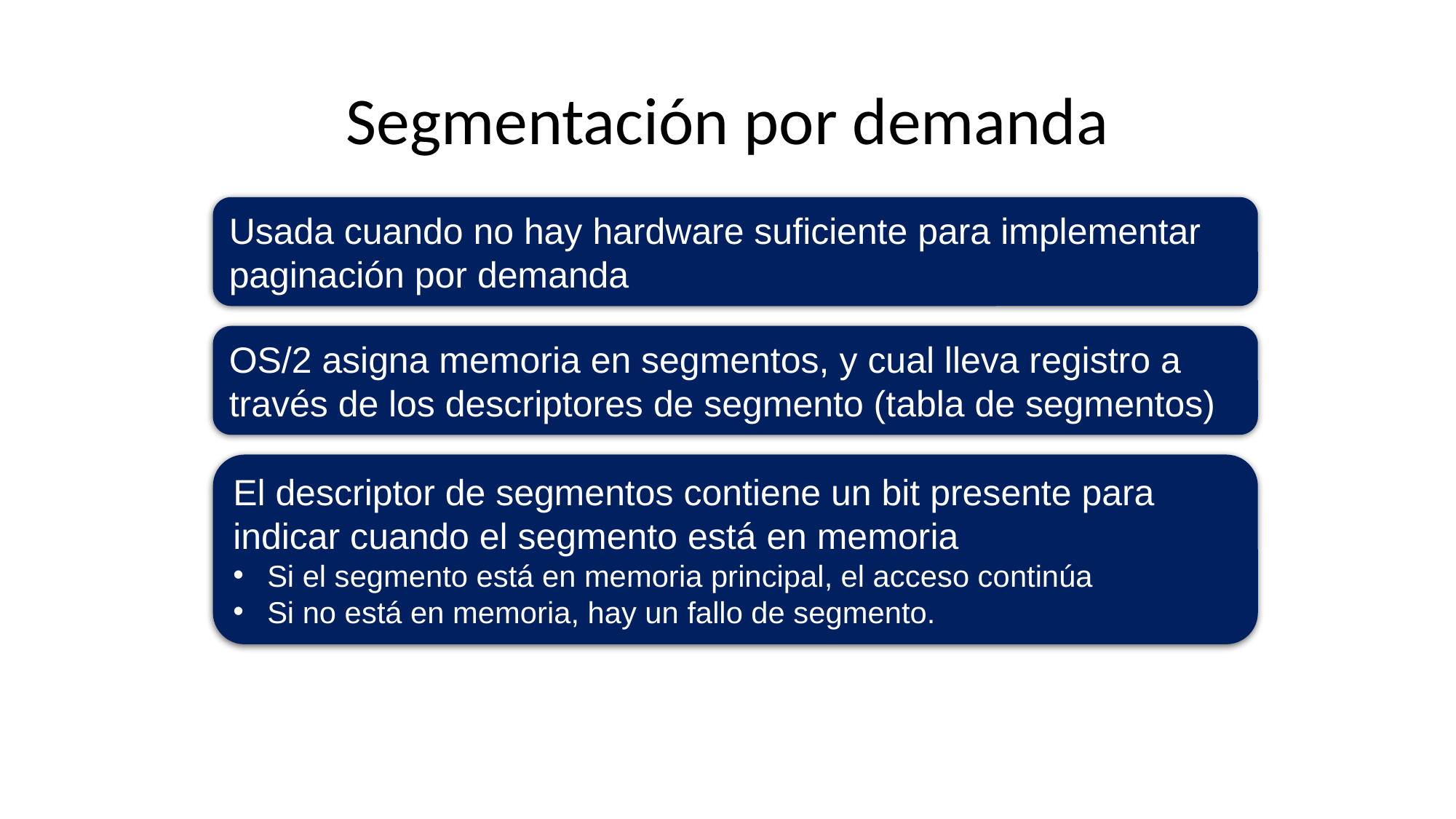

# Segmentación por demanda
Usada cuando no hay hardware suficiente para implementar paginación por demanda
OS/2 asigna memoria en segmentos, y cual lleva registro a través de los descriptores de segmento (tabla de segmentos)
El descriptor de segmentos contiene un bit presente para indicar cuando el segmento está en memoria
Si el segmento está en memoria principal, el acceso continúa
Si no está en memoria, hay un fallo de segmento.